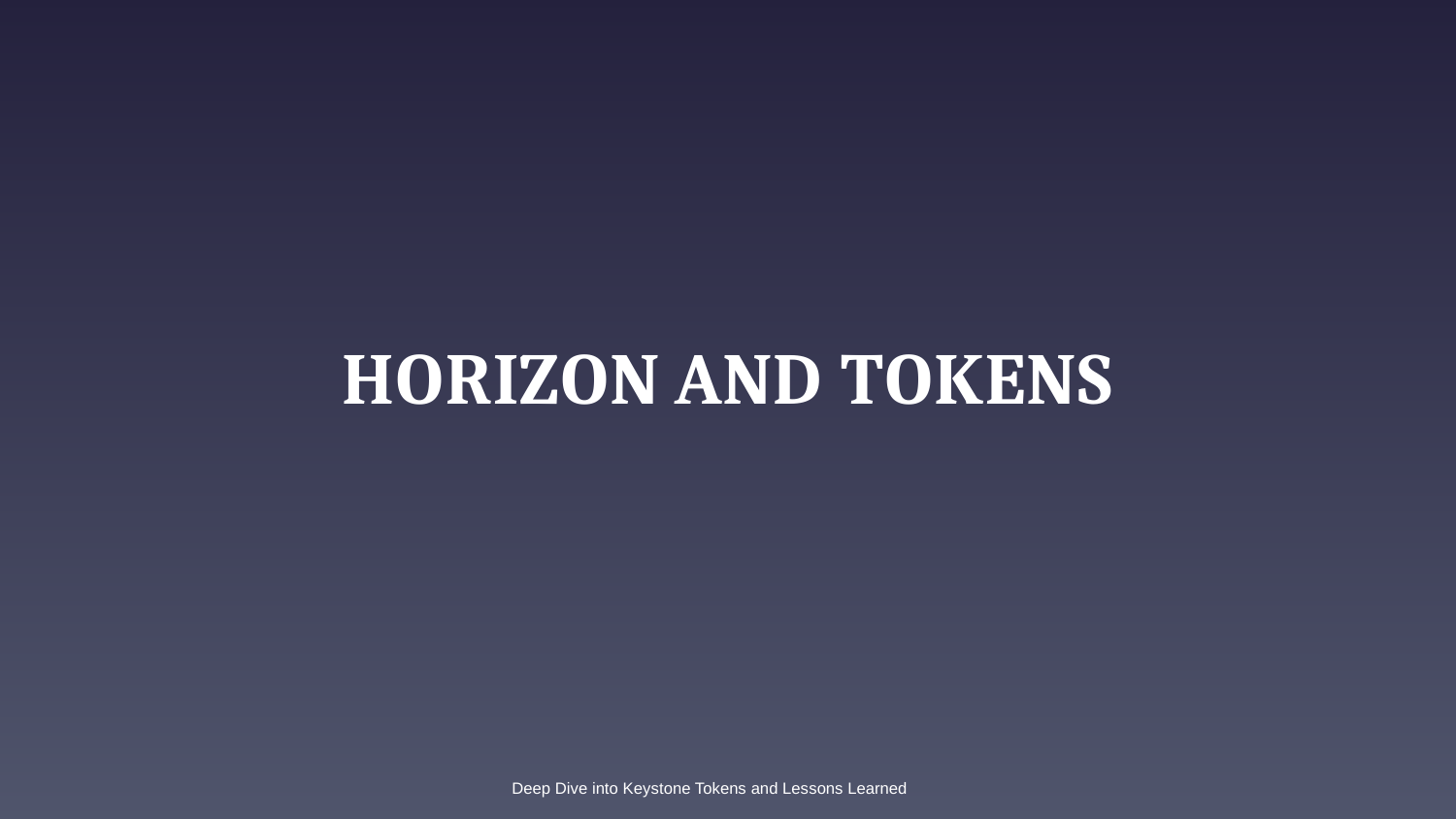

# Horizon and tokens
Deep Dive into Keystone Tokens and Lessons Learned